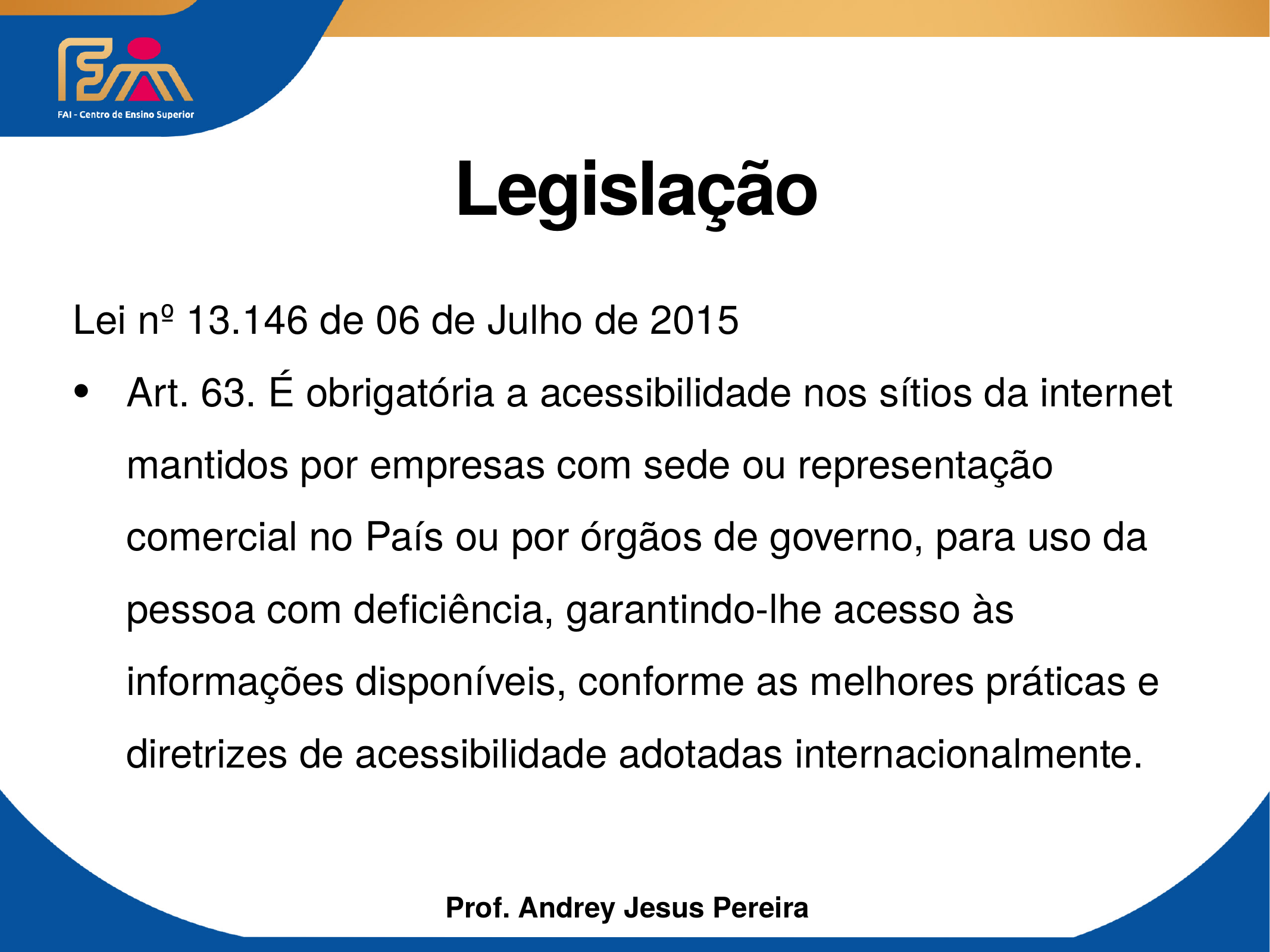

# Legislação
Lei nº 13.146 de 06 de Julho de 2015
Art. 63. É obrigatória a acessibilidade nos sítios da internet mantidos por empresas com sede ou representação comercial no País ou por órgãos de governo, para uso da pessoa com deficiência, garantindo-lhe acesso às informações disponíveis, conforme as melhores práticas e diretrizes de acessibilidade adotadas internacionalmente.
Prof. Andrey Jesus Pereira